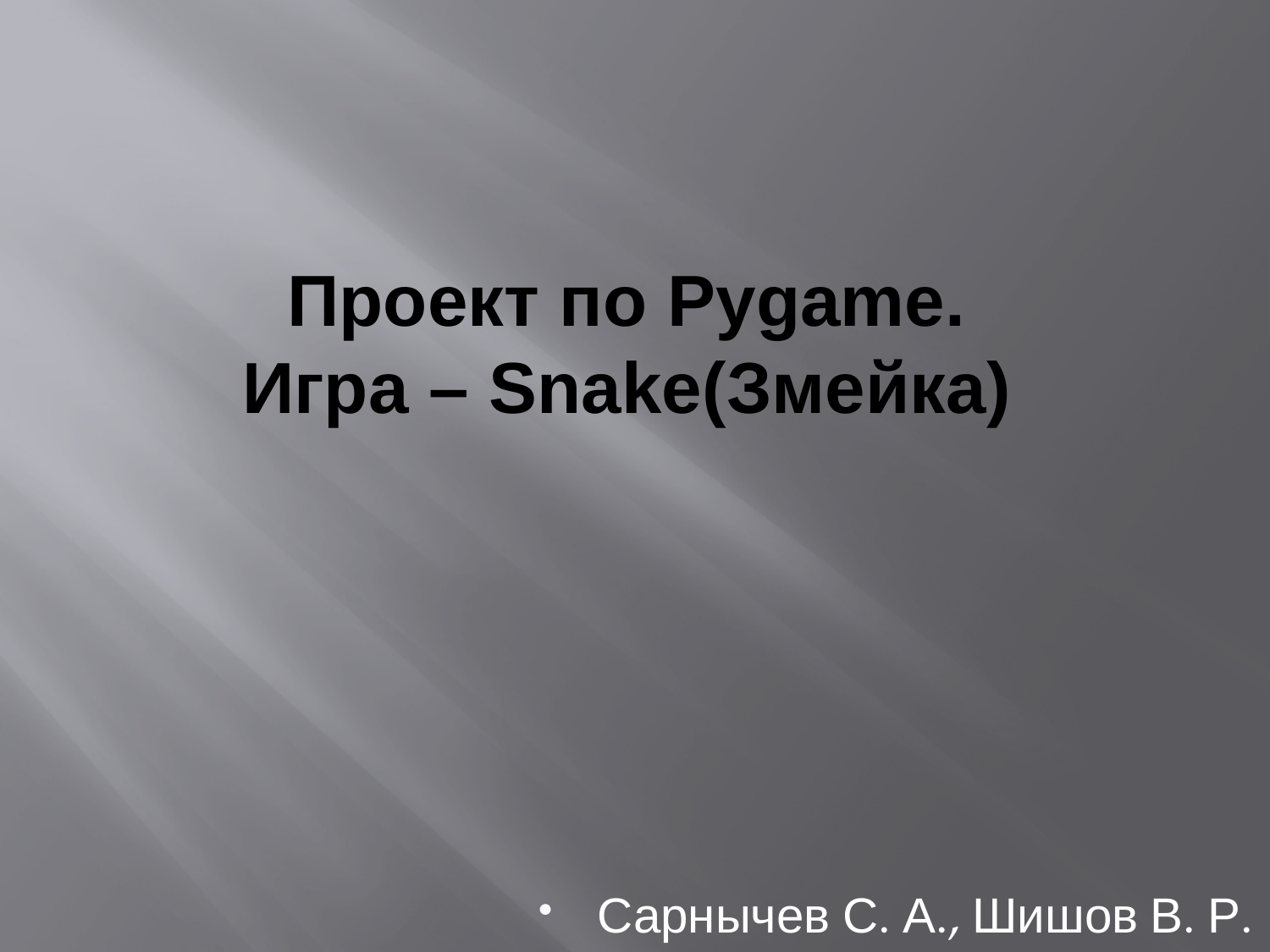

# Проект по Pygame. Игра – Snake(Змейка)
Сарнычев С. А., Шишов В. Р.